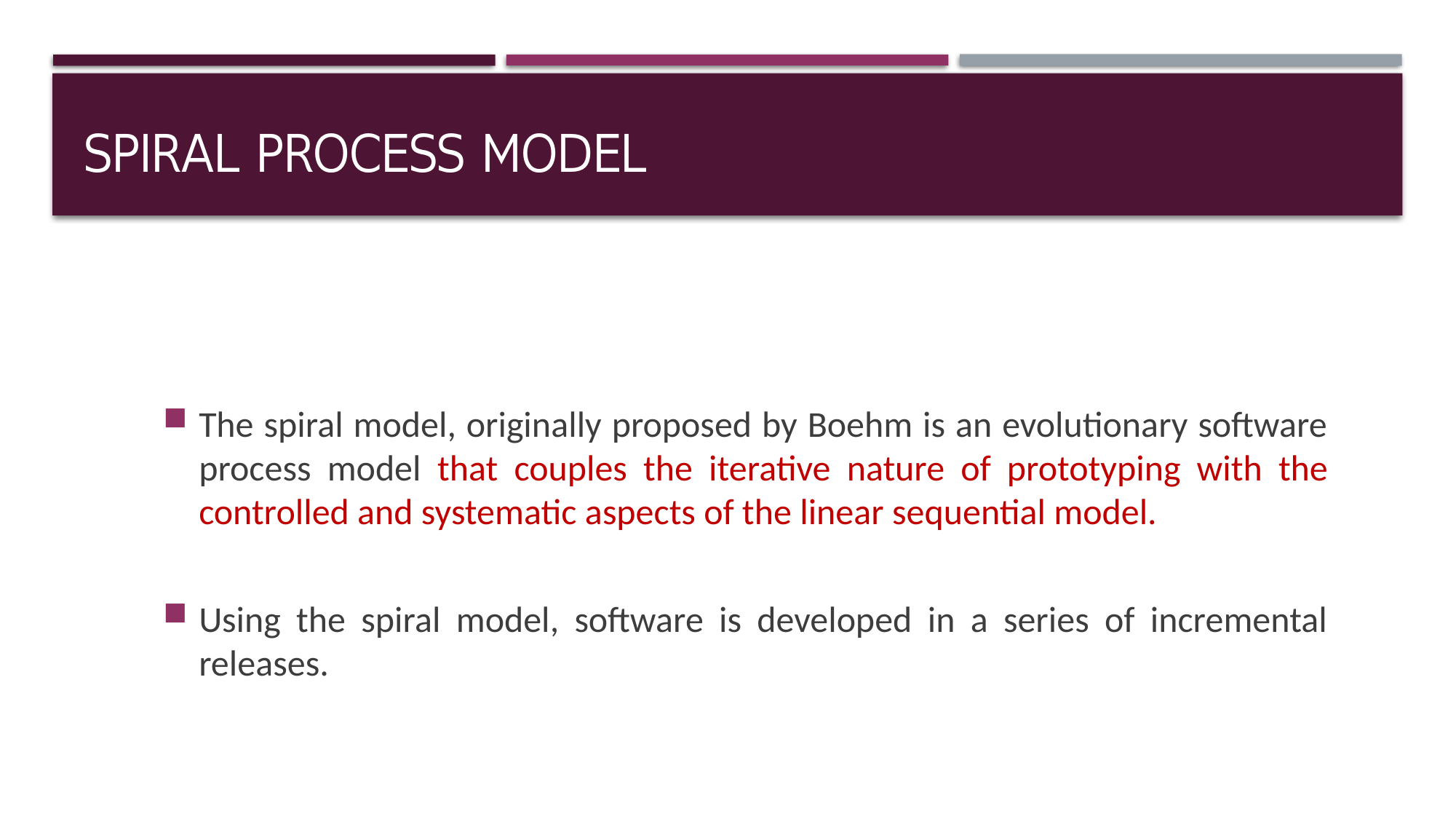

# Spiral Process Model

The spiral model, originally proposed by Boehm is an evolutionary software process model that couples the iterative nature of prototyping with the controlled and systematic aspects of the linear sequential model.

Using the spiral model, software is developed in a series of incremental releases.